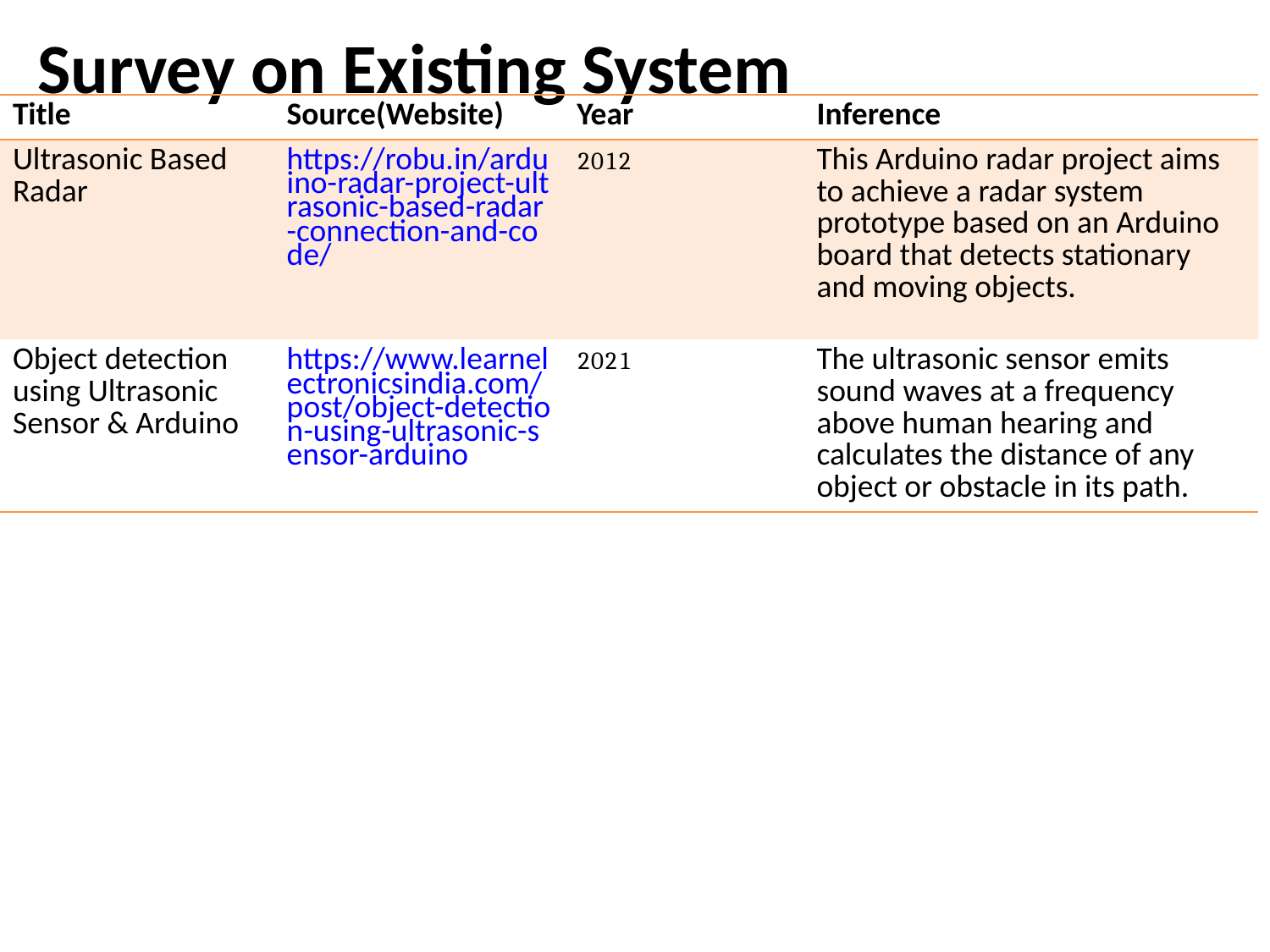

# Survey on Existing System
| Title | Source(Website) | Year | Inference |
| --- | --- | --- | --- |
| Ultrasonic Based Radar | https://robu.in/arduino-radar-project-ultrasonic-based-radar-connection-and-code/ | 2012 | This Arduino radar project aims to achieve a radar system prototype based on an Arduino board that detects stationary and moving objects. |
| Object detection using Ultrasonic Sensor & Arduino | https://www.learnelectronicsindia.com/post/object-detection-using-ultrasonic-sensor-arduino | 2021 | The ultrasonic sensor emits sound waves at a frequency above human hearing and calculates the distance of any object or obstacle in its path. |